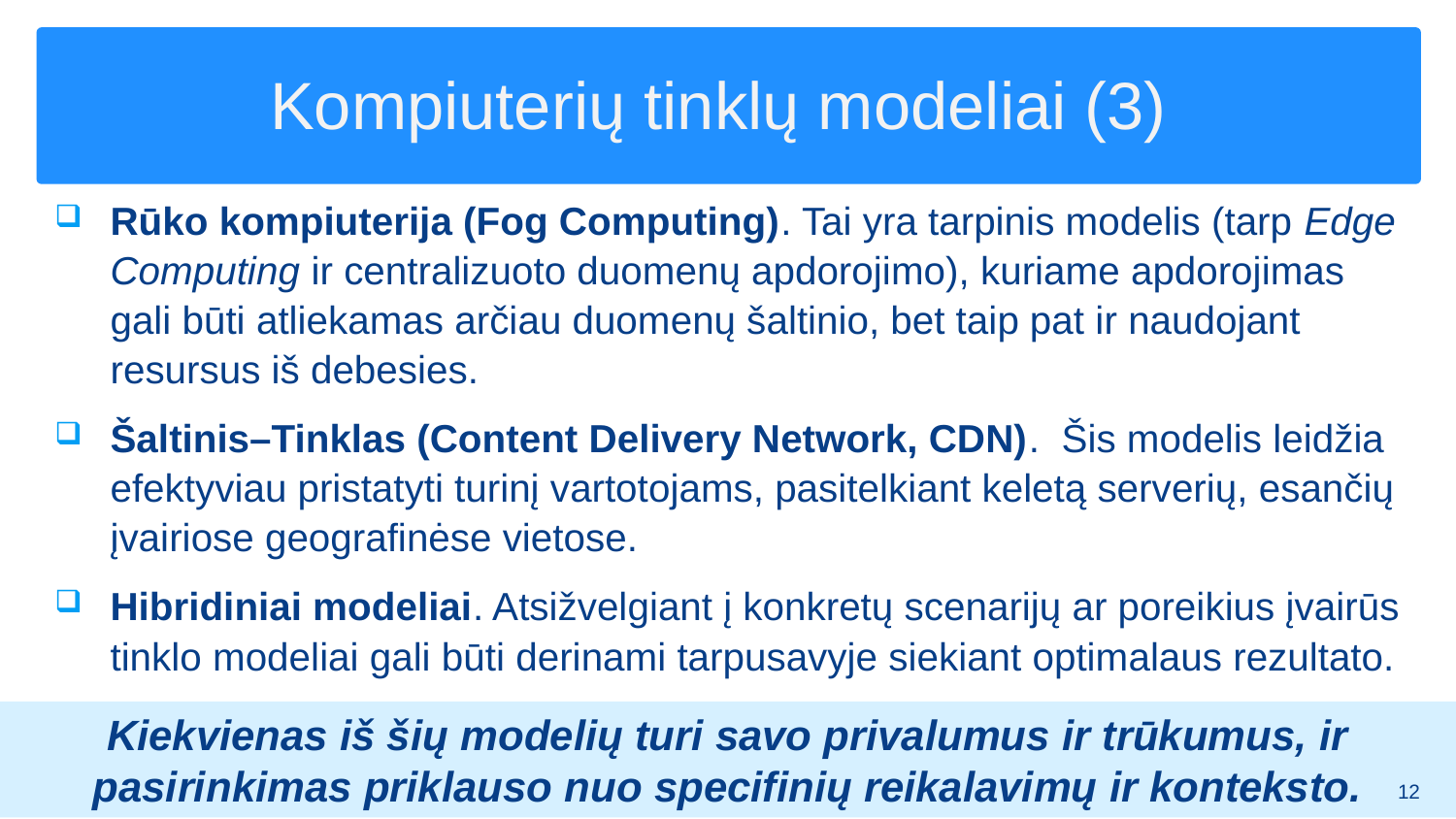

# Kompiuterių tinklų modeliai (3)
Rūko kompiuterija (Fog Computing). Tai yra tarpinis modelis (tarp Edge Computing ir centralizuoto duomenų apdorojimo), kuriame apdorojimas gali būti atliekamas arčiau duomenų šaltinio, bet taip pat ir naudojant resursus iš debesies.
Šaltinis–Tinklas (Content Delivery Network, CDN).  Šis modelis leidžia efektyviau pristatyti turinį vartotojams, pasitelkiant keletą serverių, esančių įvairiose geografinėse vietose.
Hibridiniai modeliai. Atsižvelgiant į konkretų scenarijų ar poreikius įvairūs tinklo modeliai gali būti derinami tarpusavyje siekiant optimalaus rezultato.
Kiekvienas iš šių modelių turi savo privalumus ir trūkumus, ir pasirinkimas priklauso nuo specifinių reikalavimų ir konteksto.
12